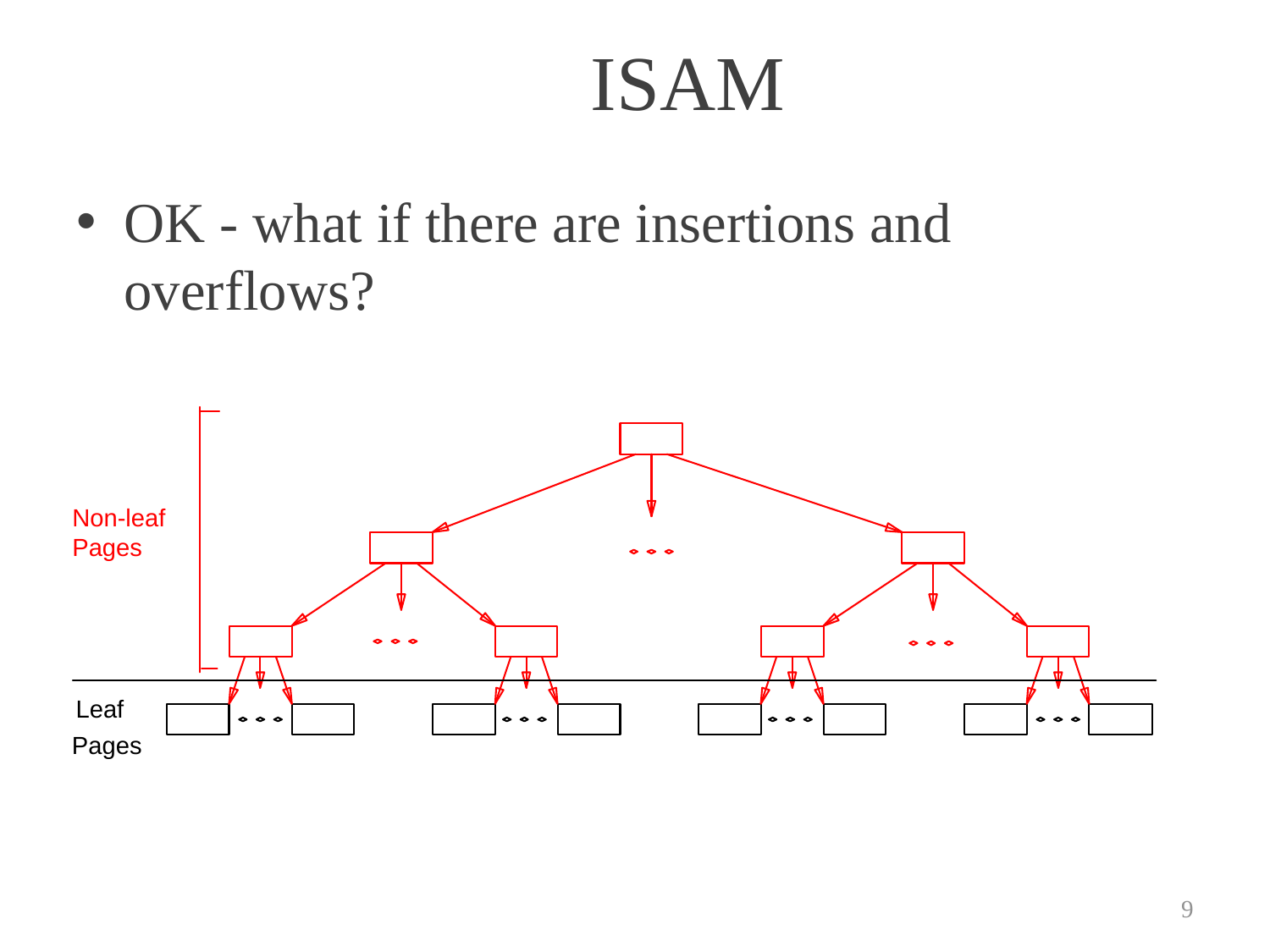

# ISAM
OK - what if there are insertions and overflows?

Non-leaf
Pages

Leaf

Pages

9